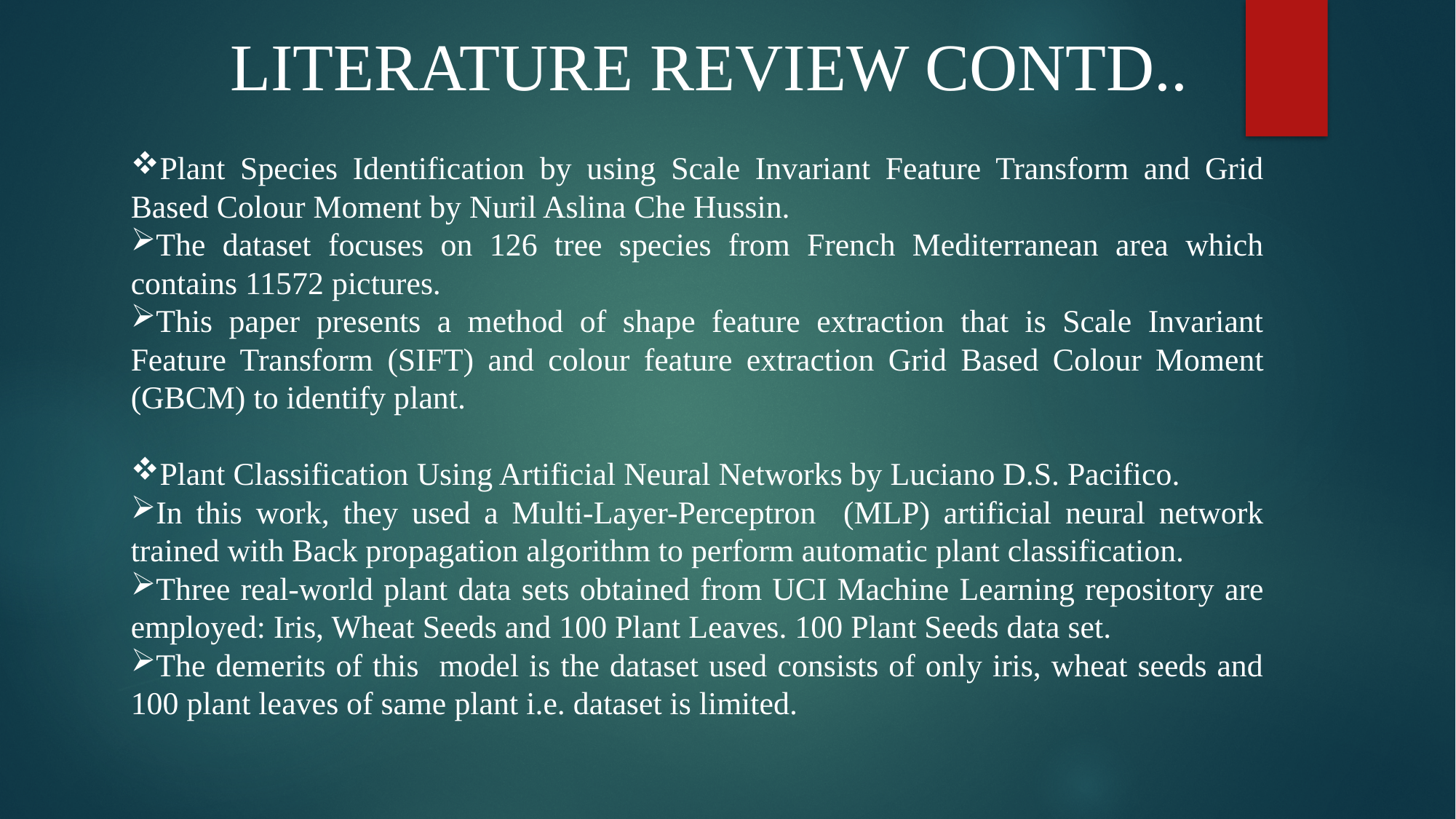

# LITERATURE REVIEW CONTD..
Plant Species Identification by using Scale Invariant Feature Transform and Grid Based Colour Moment by Nuril Aslina Che Hussin.
The dataset focuses on 126 tree species from French Mediterranean area which contains 11572 pictures.
This paper presents a method of shape feature extraction that is Scale Invariant Feature Transform (SIFT) and colour feature extraction Grid Based Colour Moment (GBCM) to identify plant.

Plant Classification Using Artificial Neural Networks by Luciano D.S. Pacifico.
In this work, they used a Multi-Layer-Perceptron  (MLP) artificial neural network trained with Back propagation algorithm to perform automatic plant classification.
Three real-world plant data sets obtained from UCI Machine Learning repository are employed: Iris, Wheat Seeds and 100 Plant Leaves. 100 Plant Seeds data set.
The demerits of this  model is the dataset used consists of only iris, wheat seeds and 100 plant leaves of same plant i.e. dataset is limited.